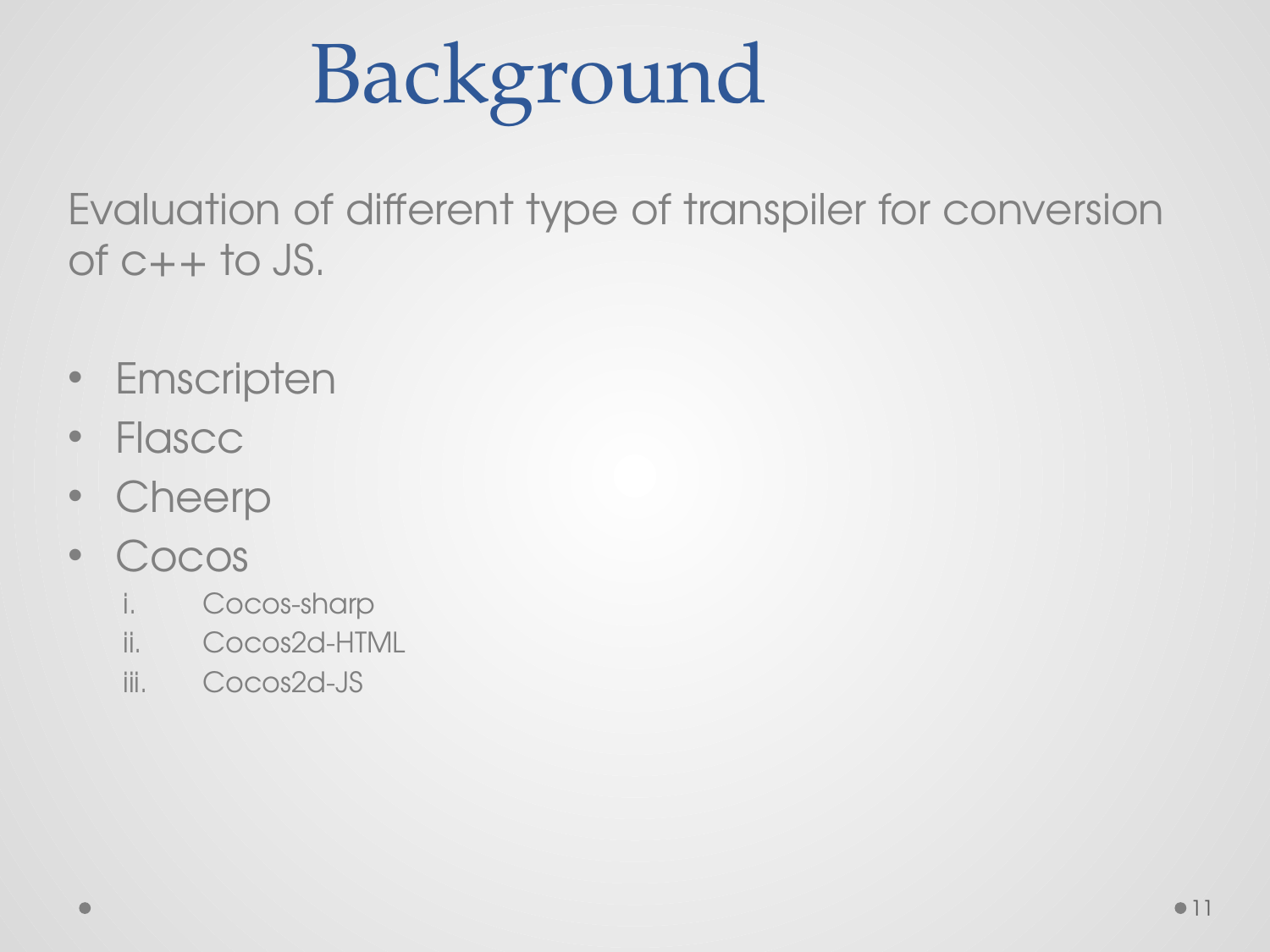

# Background
Evaluation of different type of transpiler for conversion of c++ to JS.

Emscripten
Flascc
Cheerp
Cocos
Cocos-sharp
Cocos2d-HTML
Cocos2d-JS

11